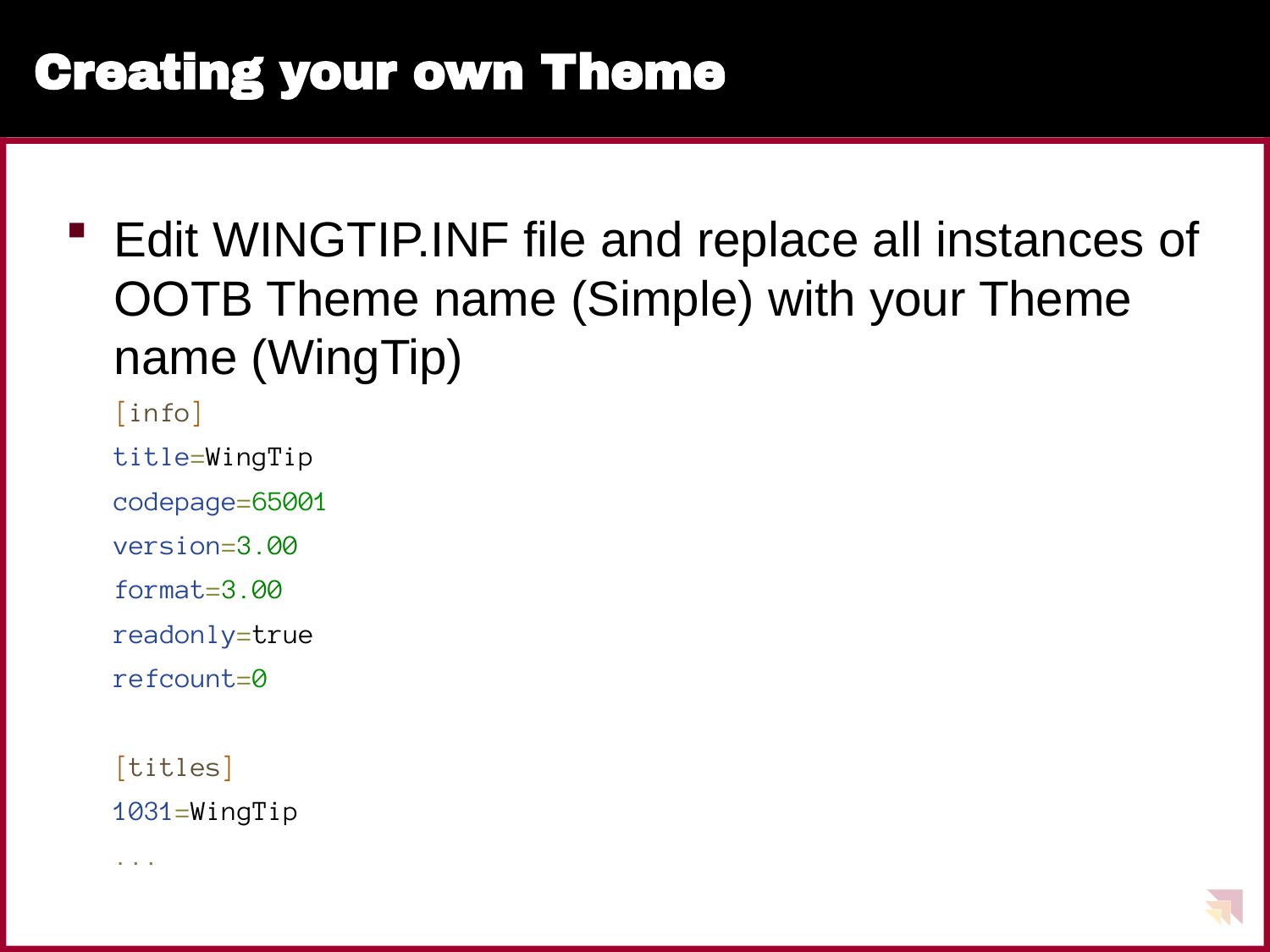

# Creating your own Theme
Edit WINGTIP.INF file and replace all instances of OOTB Theme name (Simple) with your Theme name (WingTip)
[info]
title=WingTip
codepage=65001
version=3.00
format=3.00
readonly=true
refcount=0

[titles]
1031=WingTip
...